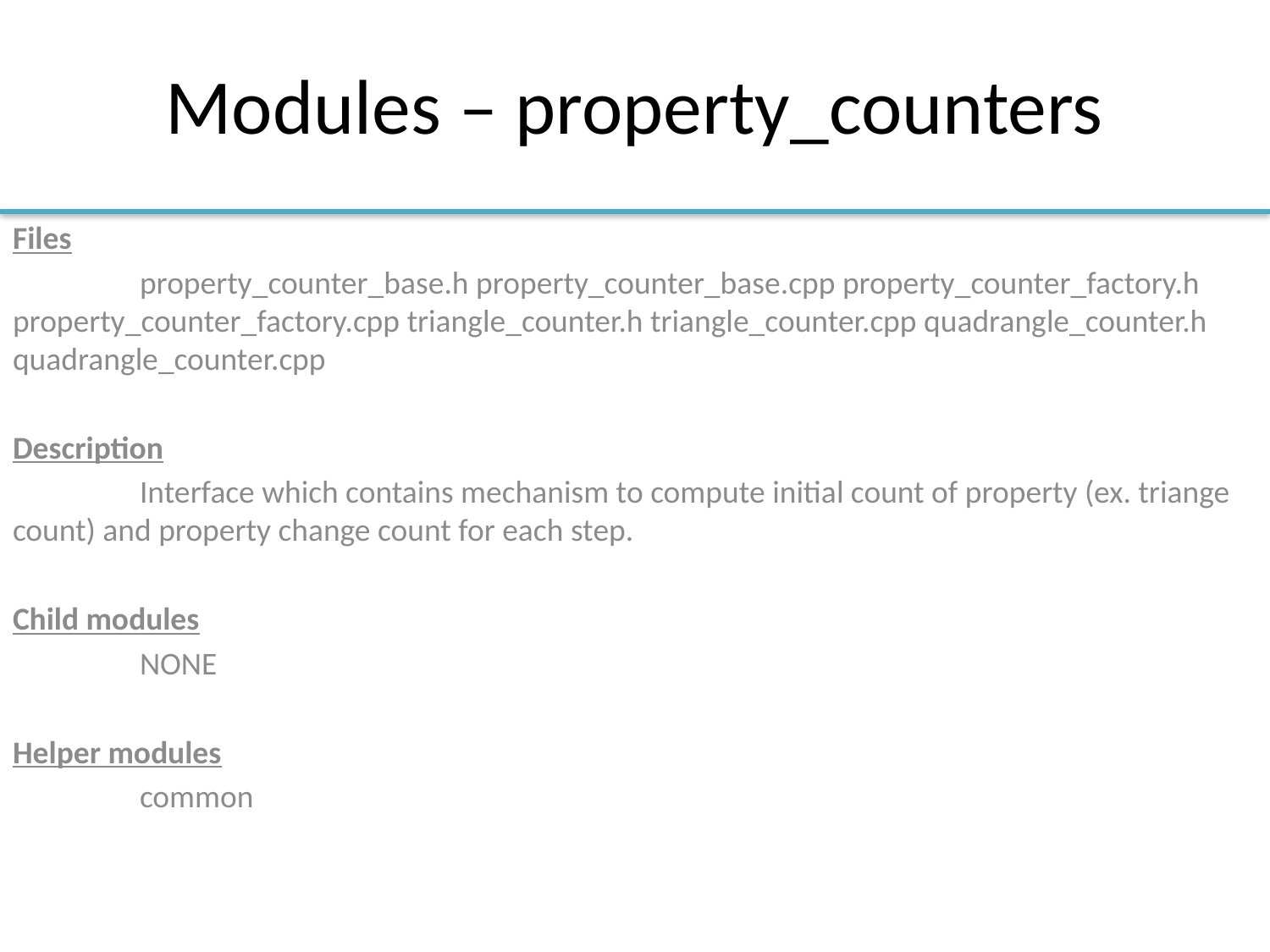

# Modules – property_counters
Files
	property_counter_base.h property_counter_base.cpp property_counter_factory.h property_counter_factory.cpp triangle_counter.h triangle_counter.cpp quadrangle_counter.h quadrangle_counter.cpp

Description
	Interface which contains mechanism to compute initial count of property (ex. triange count) and property change count for each step.

Child modules
	NONE

Helper modules
	common